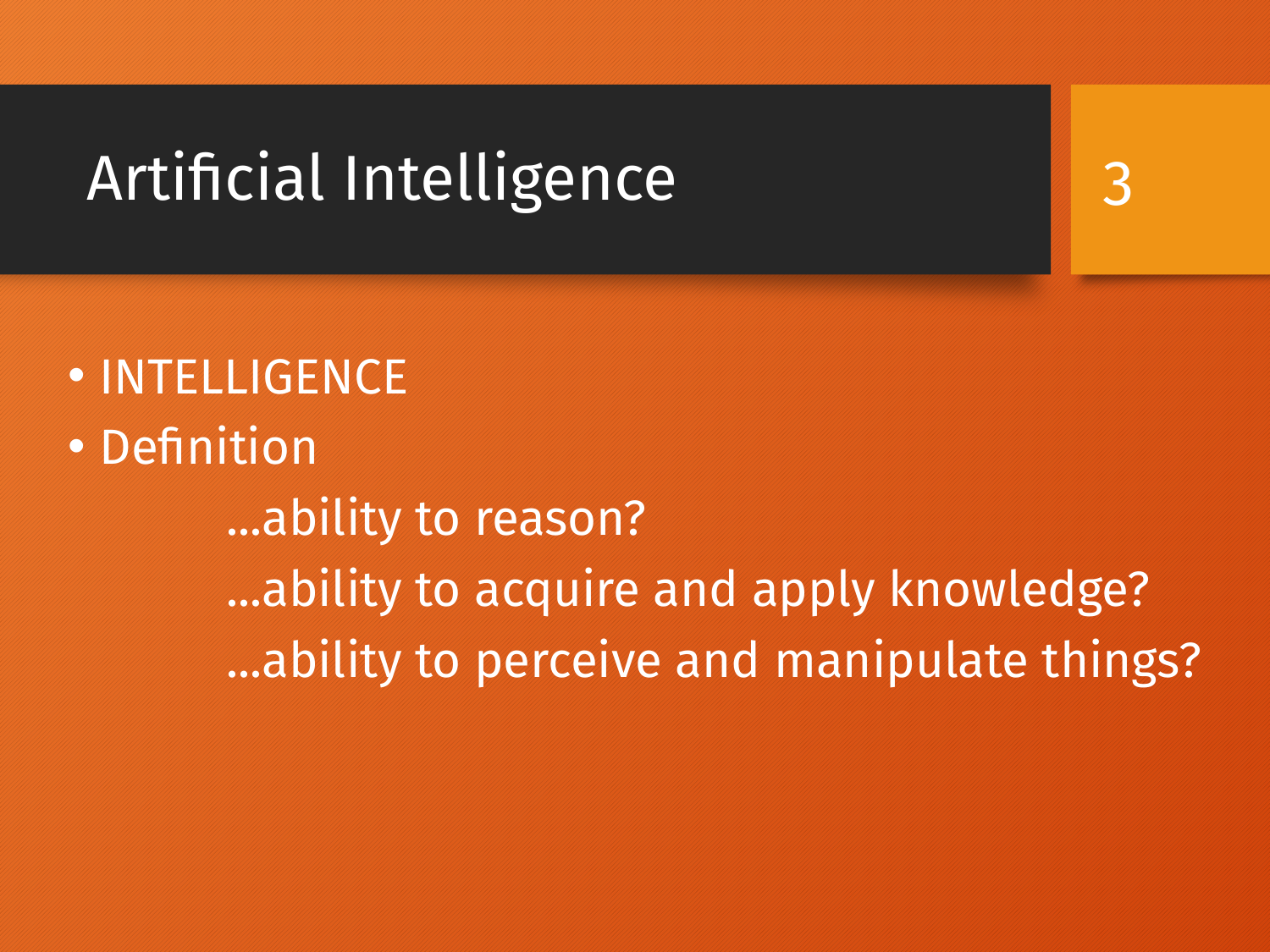

# Artificial Intelligence
3
INTELLIGENCE
Definition
		...ability to reason?
		...ability to acquire and apply knowledge?
		...ability to perceive and manipulate things?